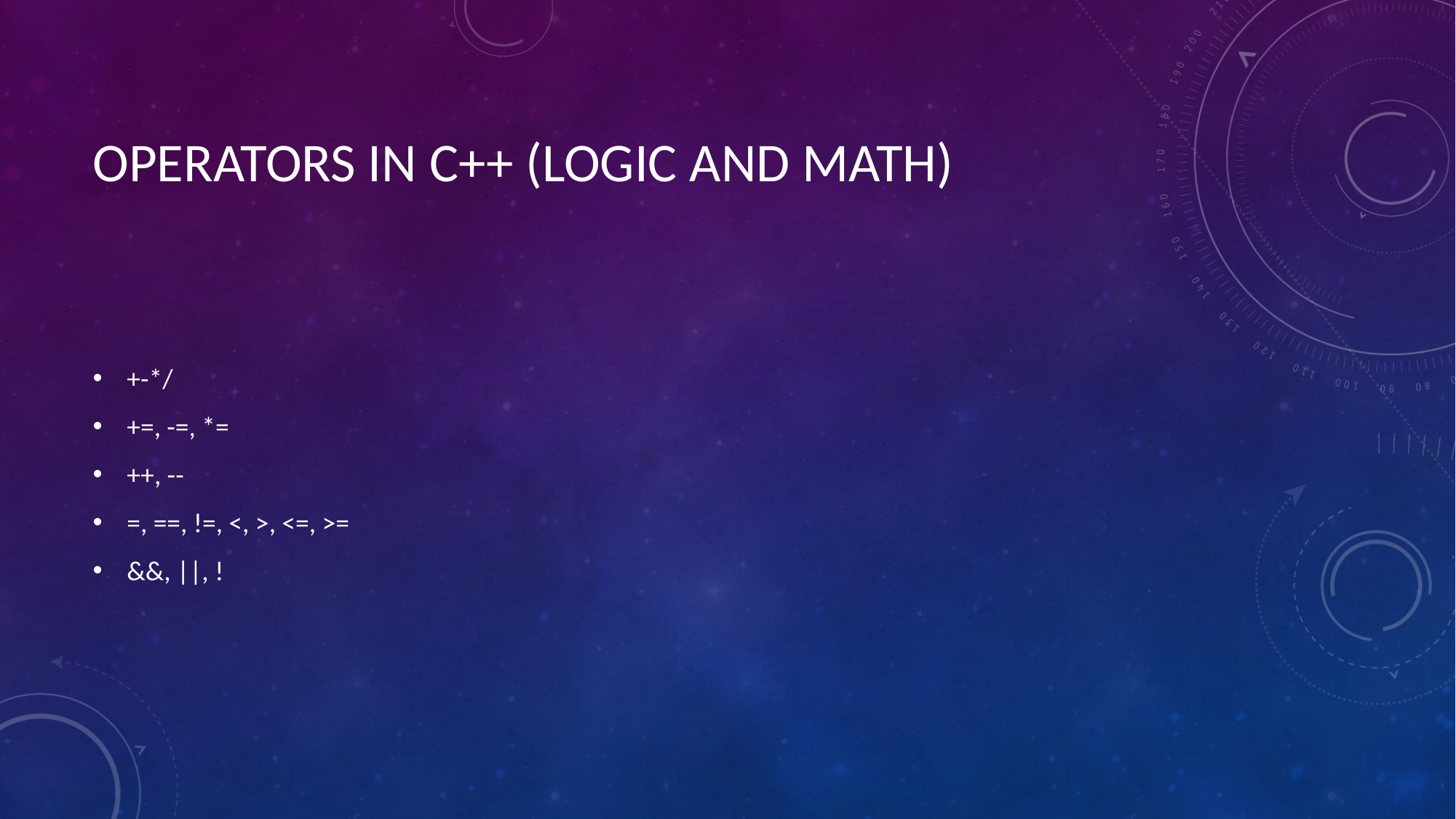

# Operators in C++ (Logic and math)
+-*/
+=, -=, *=
++, --
=, ==, !=, <, >, <=, >=
&&, ||, !